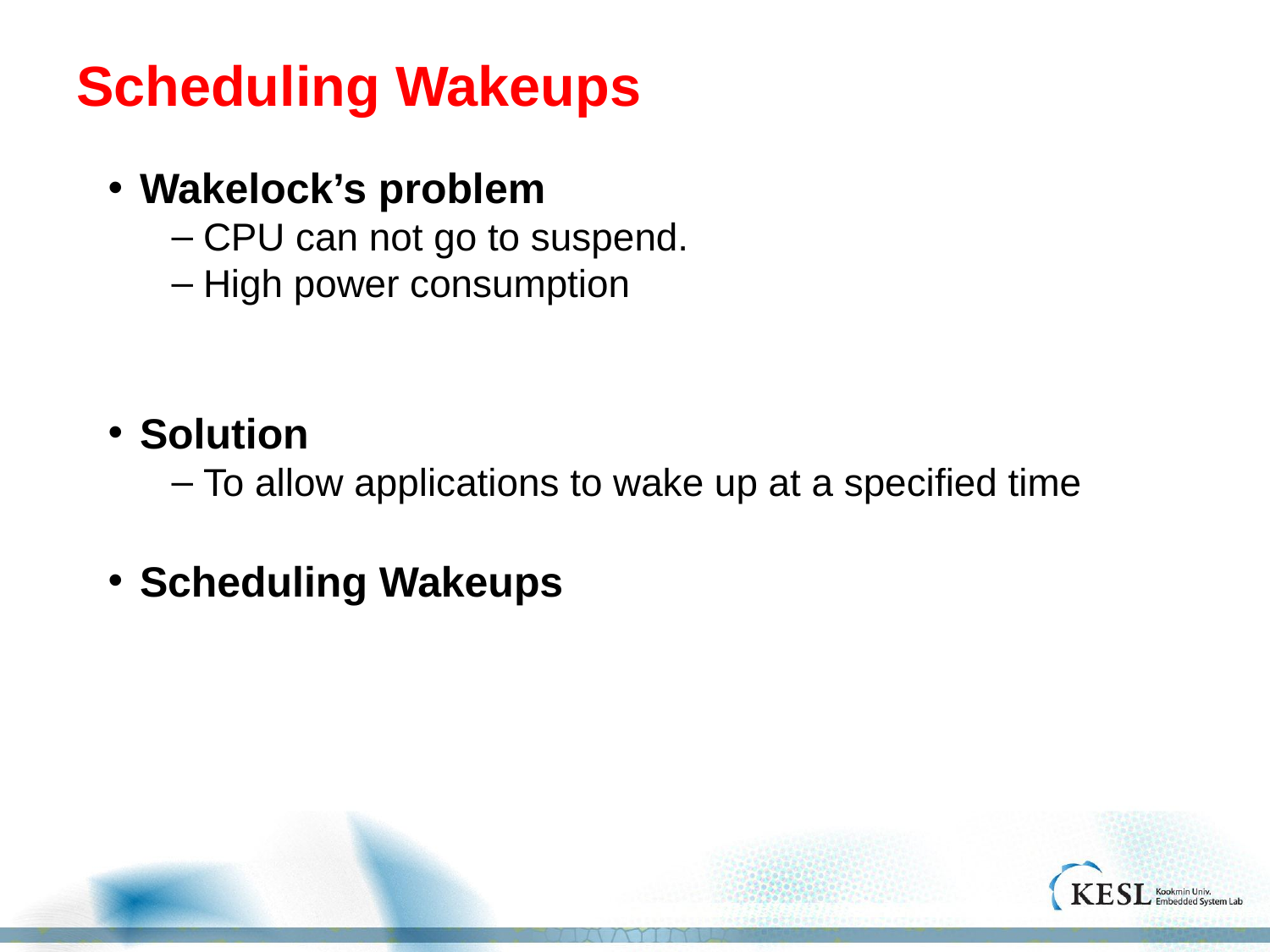

# Scheduling Wakeups
Wakelock’s problem
CPU can not go to suspend.
High power consumption

Solution
To allow applications to wake up at a specified time

Scheduling Wakeups